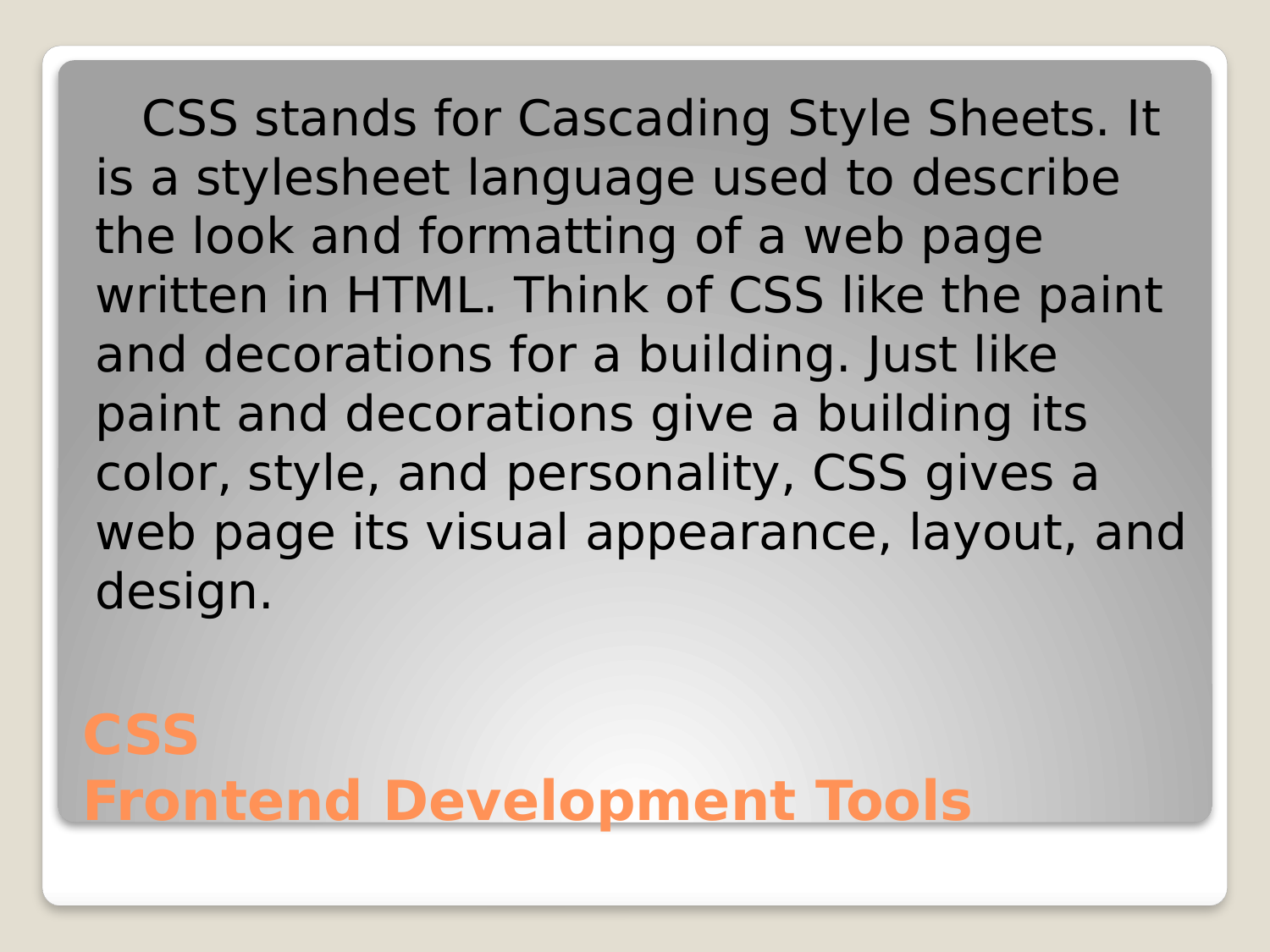

CSS stands for Cascading Style Sheets. It is a stylesheet language used to describe the look and formatting of a web page written in HTML. Think of CSS like the paint and decorations for a building. Just like paint and decorations give a building its color, style, and personality, CSS gives a web page its visual appearance, layout, and design.
# CSS Frontend Development Tools